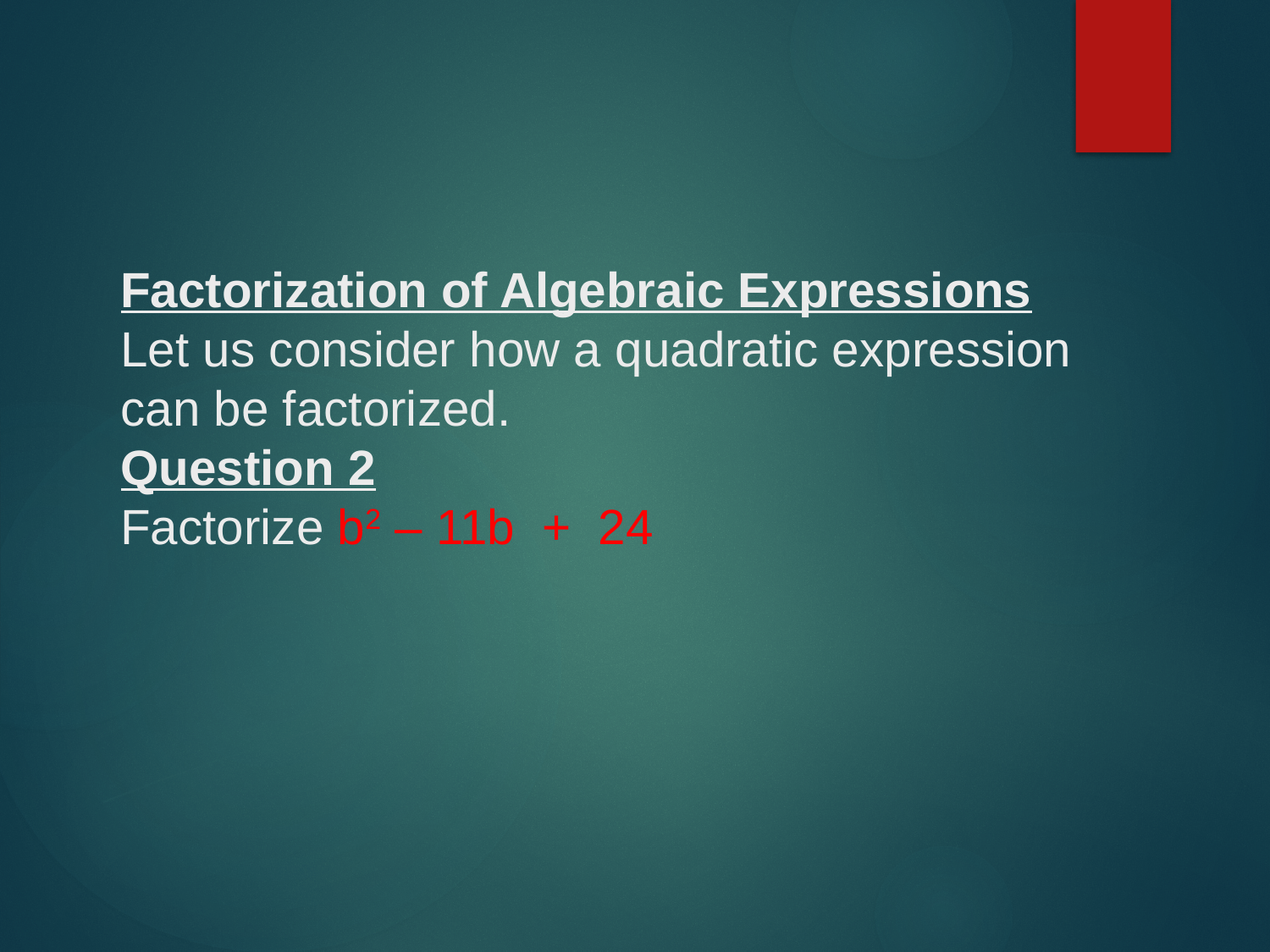

# Factorization of Algebraic Expressions Let us consider how a quadratic expression can be factorized. Question 2 Factorize b2 – 11b  +  24